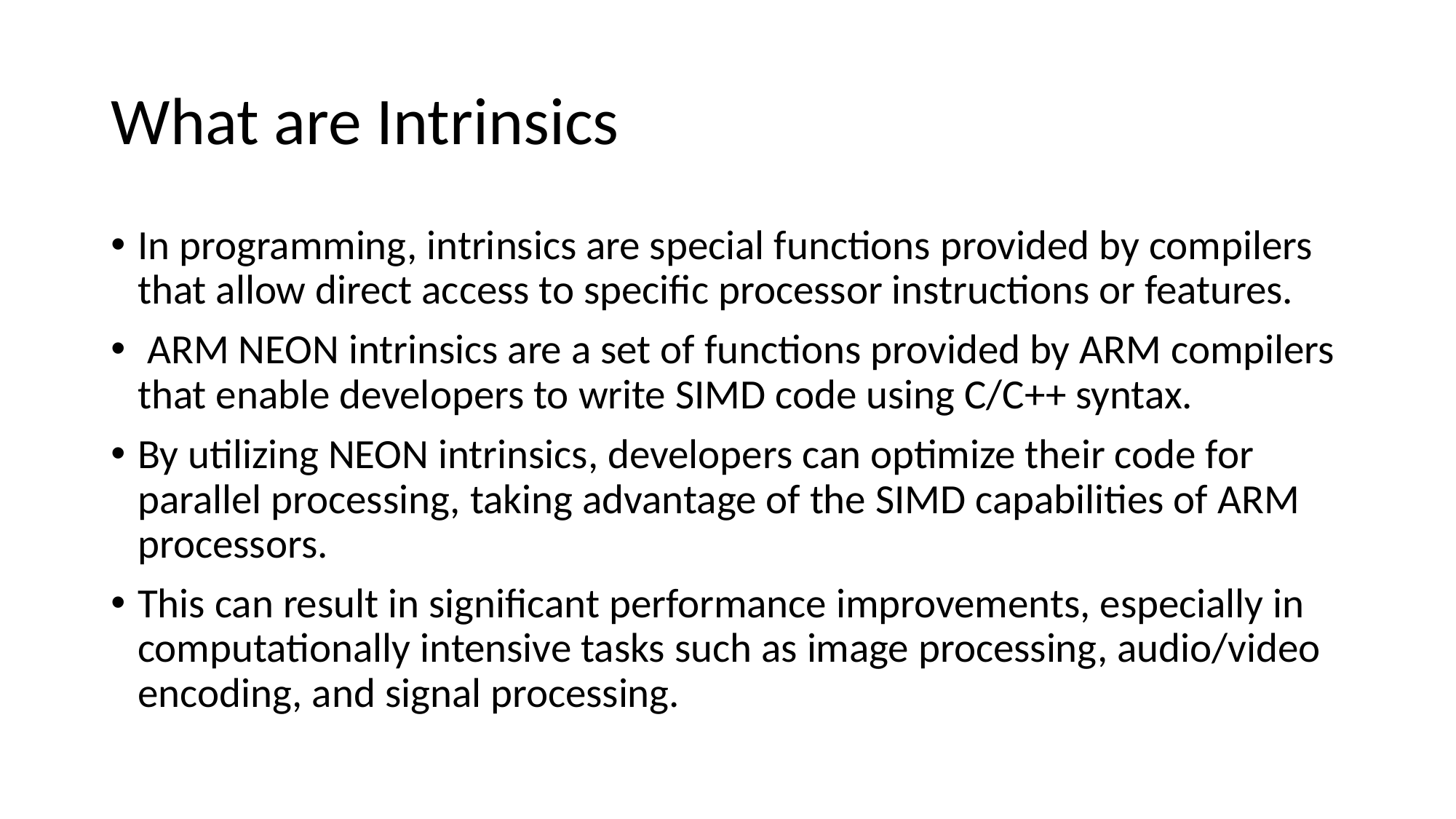

# What are Intrinsics
In programming, intrinsics are special functions provided by compilers that allow direct access to specific processor instructions or features.
 ARM NEON intrinsics are a set of functions provided by ARM compilers that enable developers to write SIMD code using C/C++ syntax.
By utilizing NEON intrinsics, developers can optimize their code for parallel processing, taking advantage of the SIMD capabilities of ARM processors.
This can result in significant performance improvements, especially in computationally intensive tasks such as image processing, audio/video encoding, and signal processing.